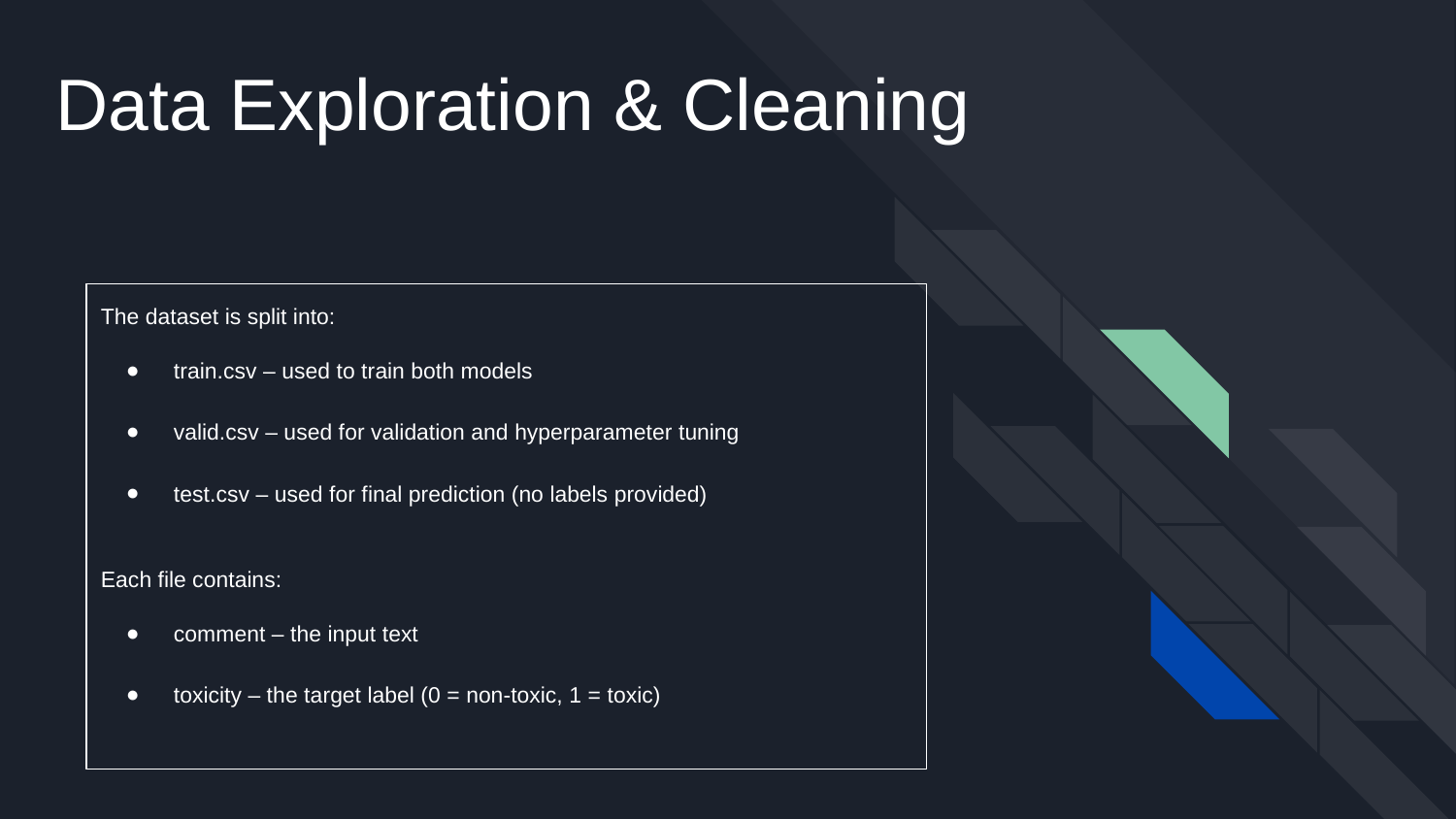

# Data Exploration & Cleaning
The dataset is split into:
train.csv – used to train both models
valid.csv – used for validation and hyperparameter tuning
test.csv – used for final prediction (no labels provided)
Each file contains:
comment – the input text
toxicity – the target label (0 = non-toxic, 1 = toxic)